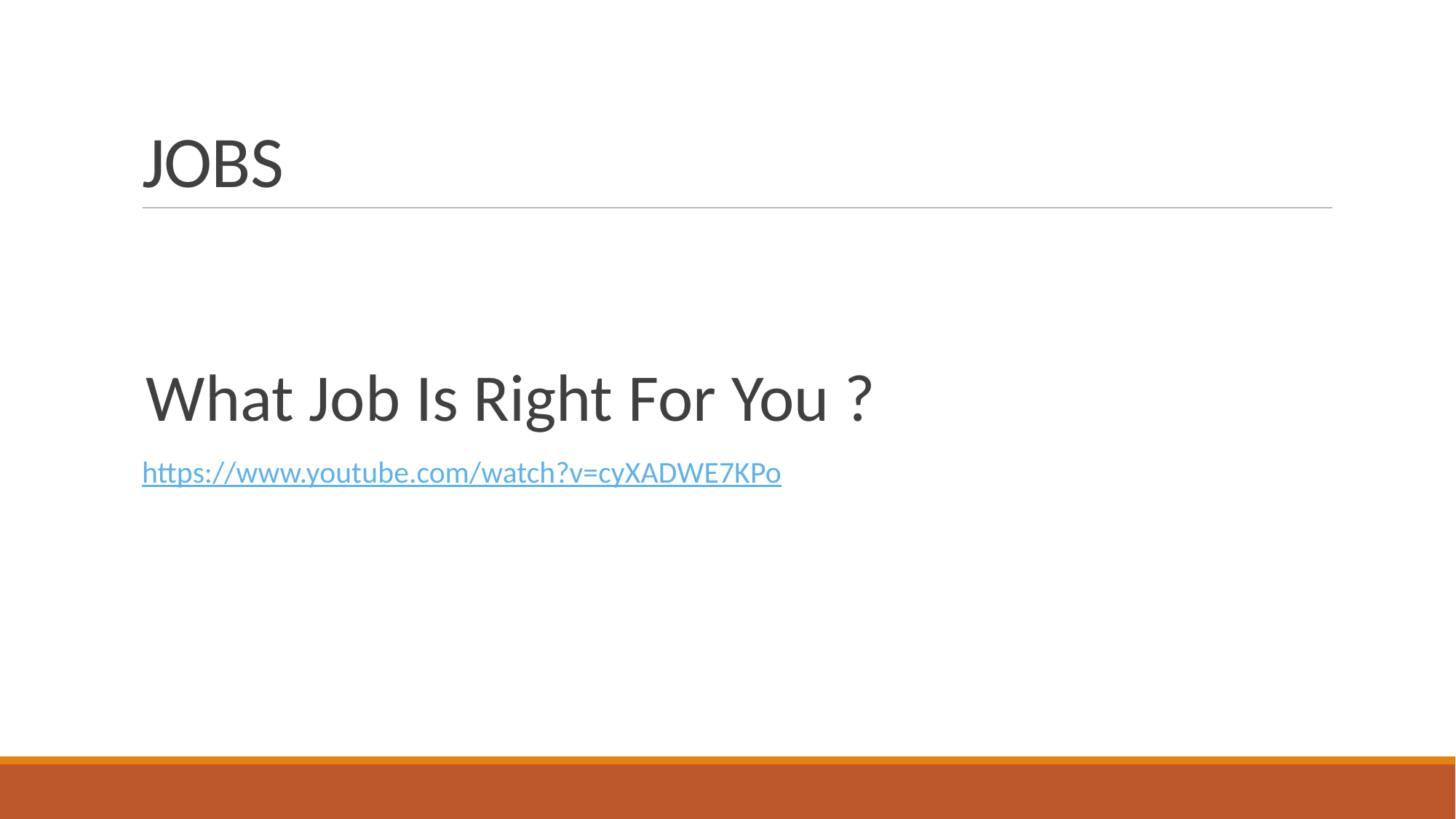

# JOBS
What Job Is Right For You ?
https://www.youtube.com/watch?v=cyXADWE7KPo